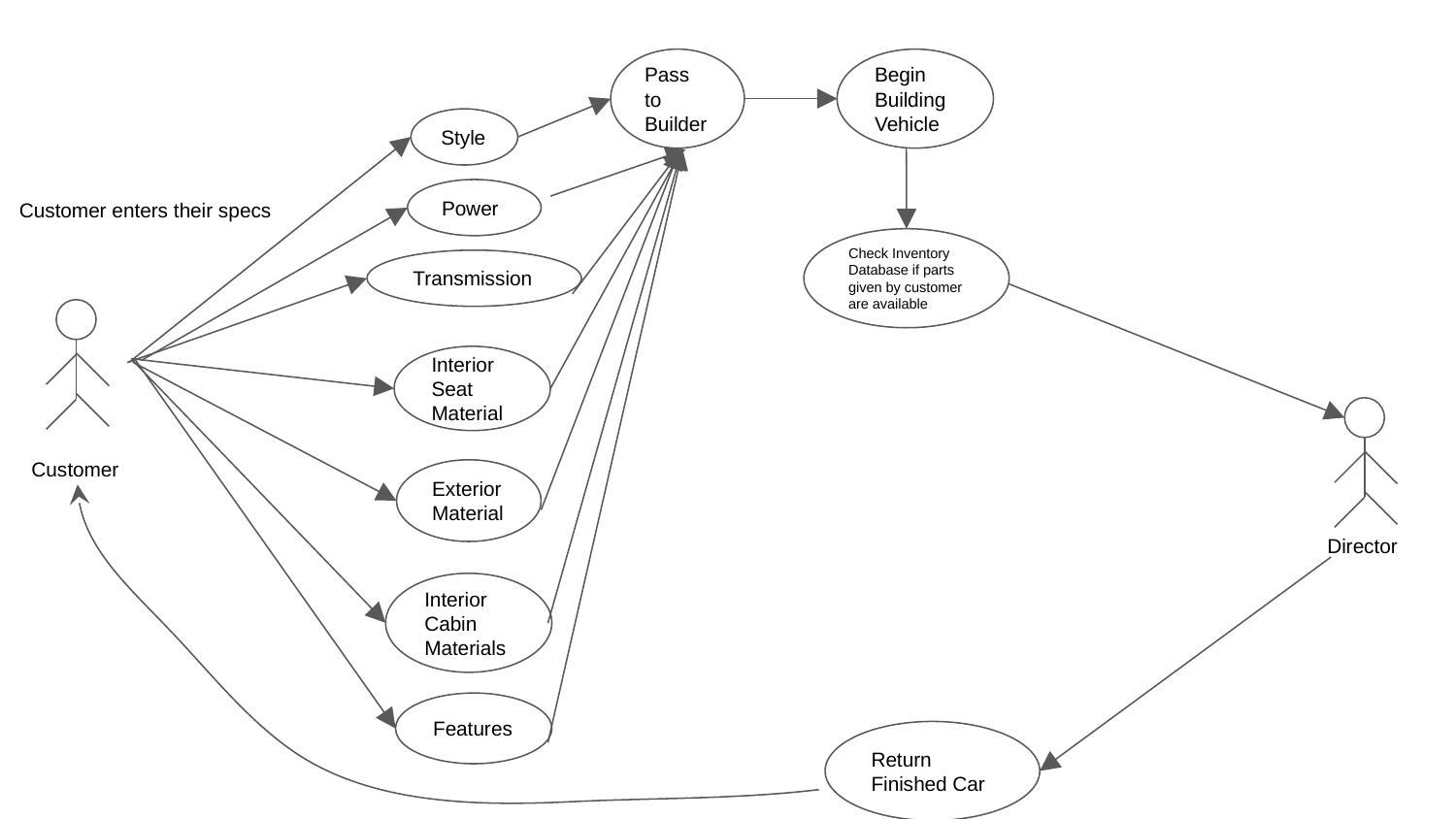

Pass to Builder
Begin Building Vehicle
Style
Power
Customer enters their specs
Check Inventory Database if parts given by customer are available
Transmission

Interior Seat
Material

Customer
Exterior
Material

Director
Interior Cabin Materials
Features
Return Finished Car